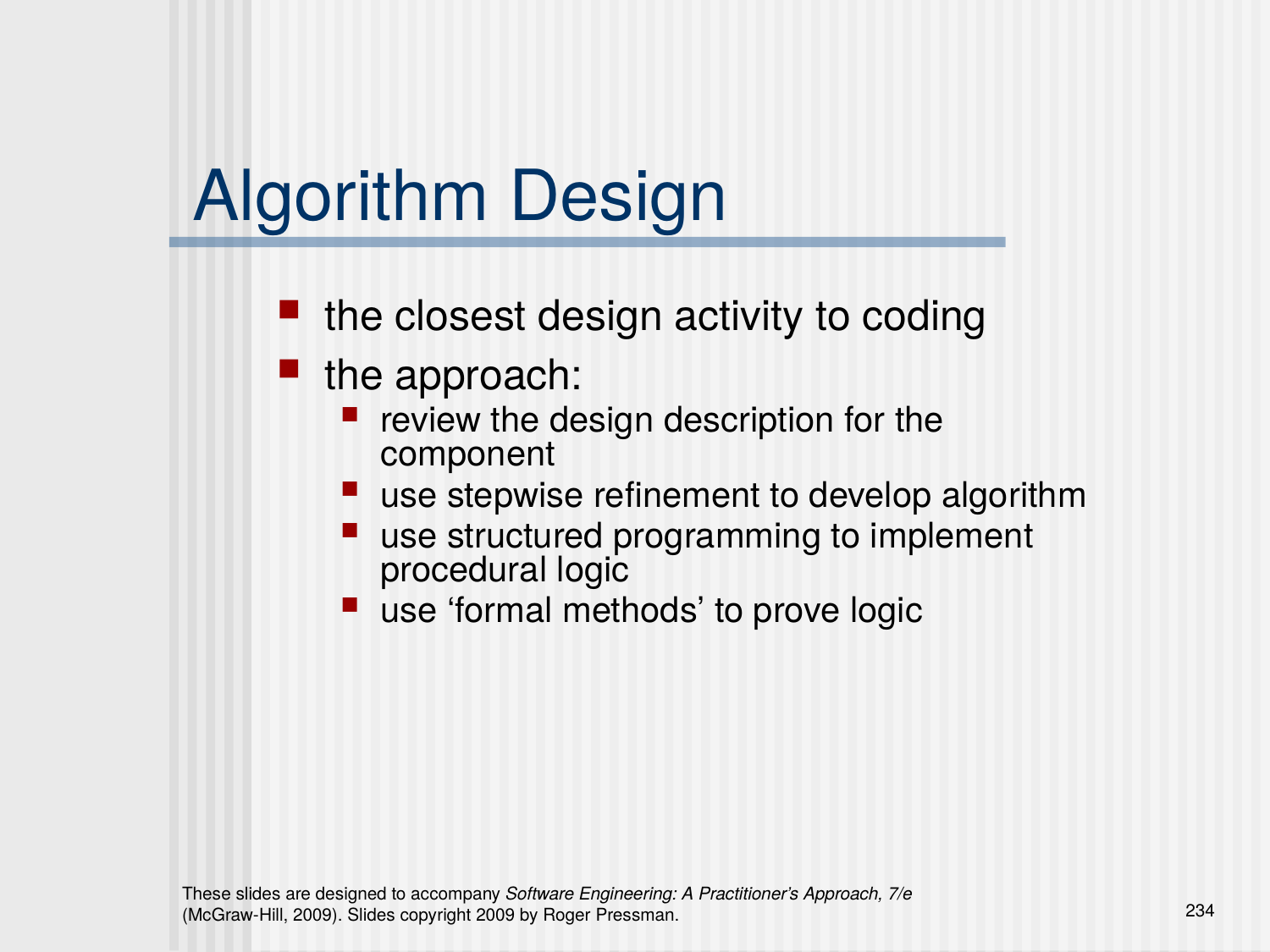

# Algorithm Design
the closest design activity to coding
the approach:
review the design description for the component
use stepwise refinement to develop algorithm
use structured programming to implement procedural logic
use ‘formal methods’ to prove logic
These slides are designed to accompany Software Engineering: A Practitioner’s Approach, 7/e (McGraw-Hill, 2009). Slides copyright 2009 by Roger Pressman.
234